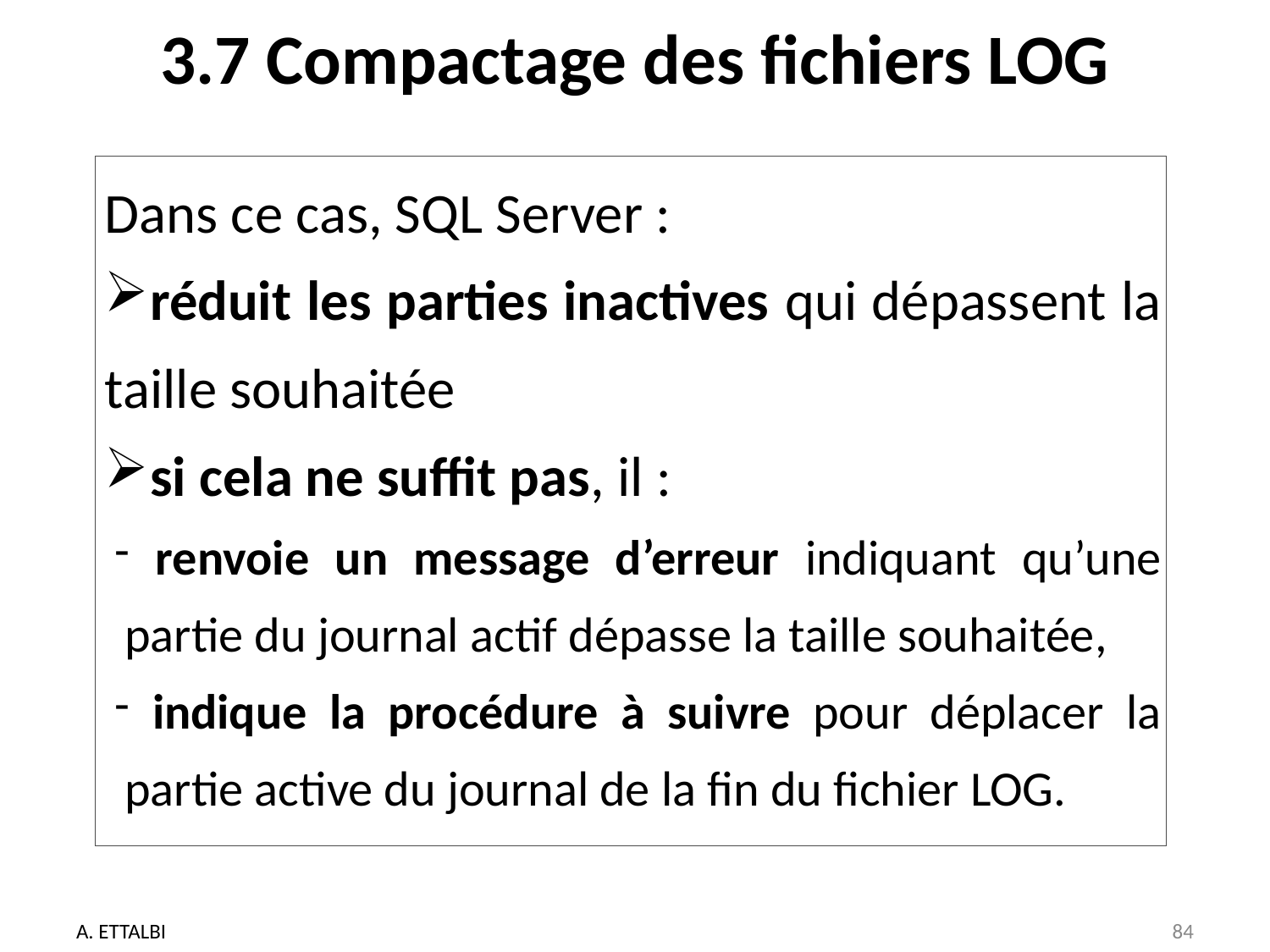

# 3.7 Compactage des fichiers LOG
Dans ce cas, SQL Server :
réduit les parties inactives qui dépassent la taille souhaitée
si cela ne suffit pas, il :
 renvoie un message d’erreur indiquant qu’une partie du journal actif dépasse la taille souhaitée,
 indique la procédure à suivre pour déplacer la partie active du journal de la fin du fichier LOG.
A. ETTALBI
84